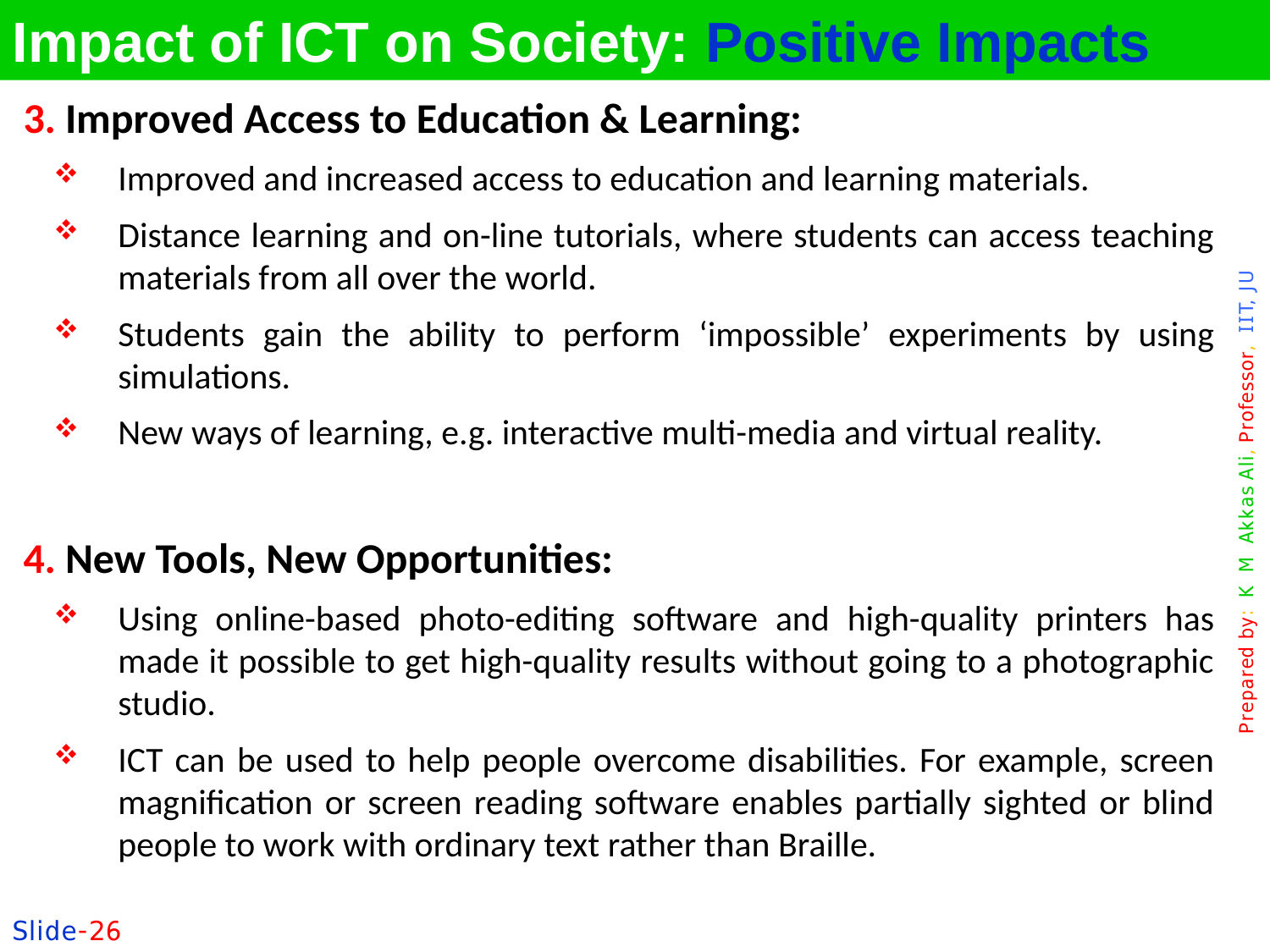

Impact of ICT on Society: Positive Impacts
3. Improved Access to Education & Learning:
Improved and increased access to education and learning materials.
Distance learning and on-line tutorials, where students can access teaching materials from all over the world.
Students gain the ability to perform ‘impossible’ experiments by using simulations.
New ways of learning, e.g. interactive multi-media and virtual reality.

4. New Tools, New Opportunities:
Using online-based photo-editing software and high-quality printers has made it possible to get high-quality results without going to a photographic studio.
ICT can be used to help people overcome disabilities. For example, screen magnification or screen reading software enables partially sighted or blind people to work with ordinary text rather than Braille.
Slide-26